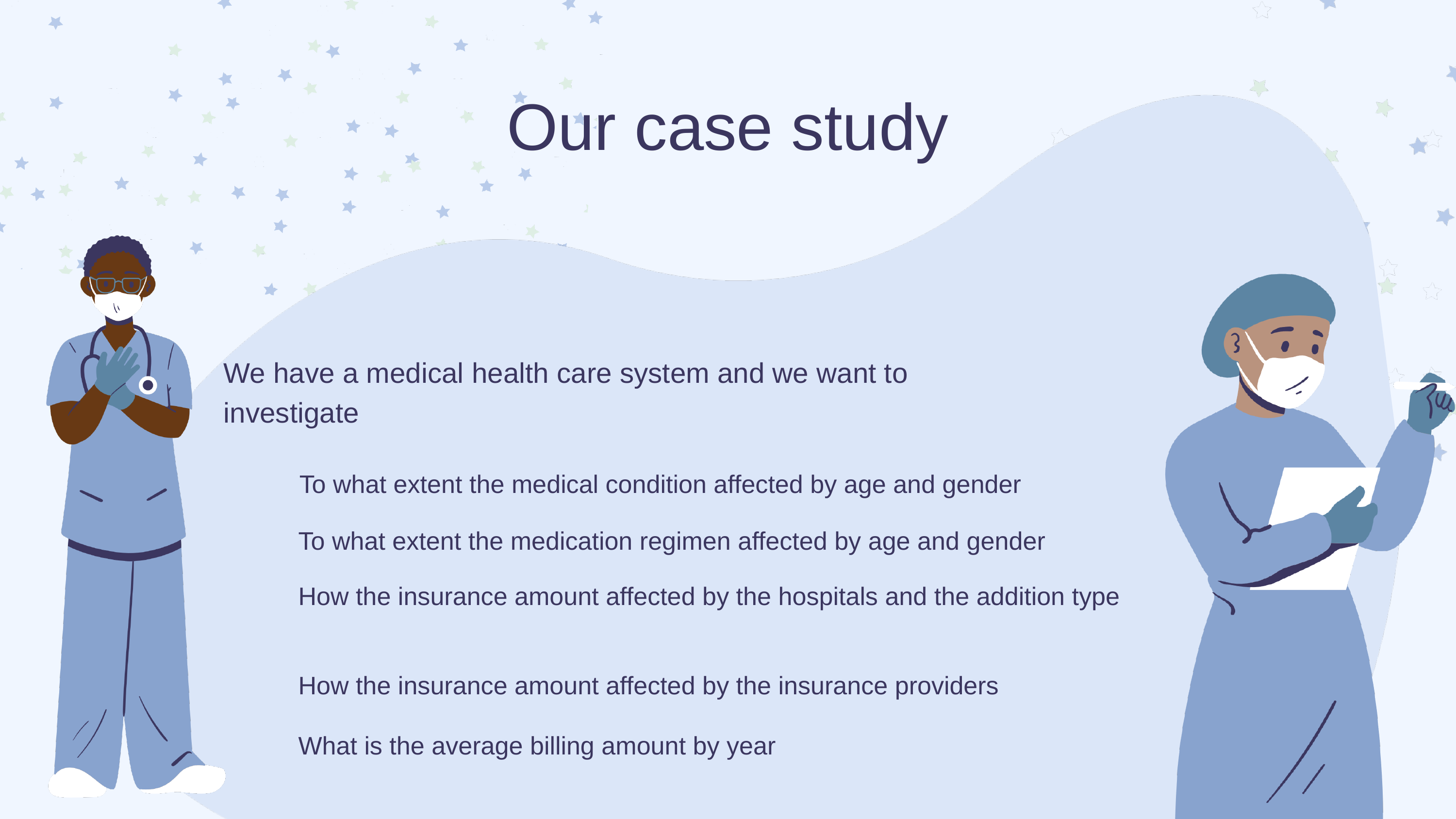

Our case study

We have a medical health care system and we want to investigate
To what extent the medical condition affected by age and gender
To what extent the medication regimen affected by age and gender
How the insurance amount affected by the hospitals and the addition type
How the insurance amount affected by the insurance providers
What is the average billing amount by year